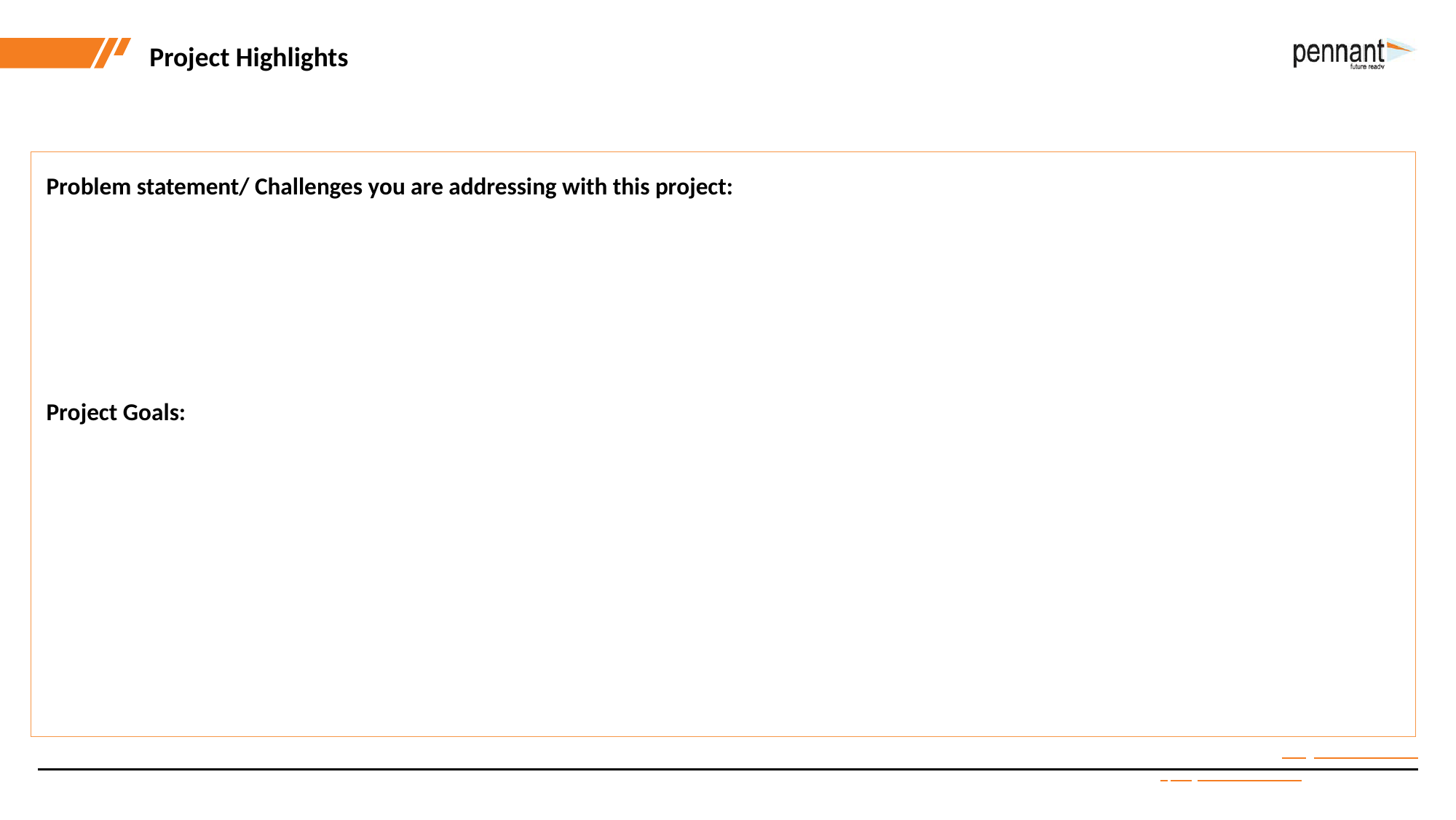

Project Highlights
Problem statement/ Challenges you are addressing with this project:

Project Goals: